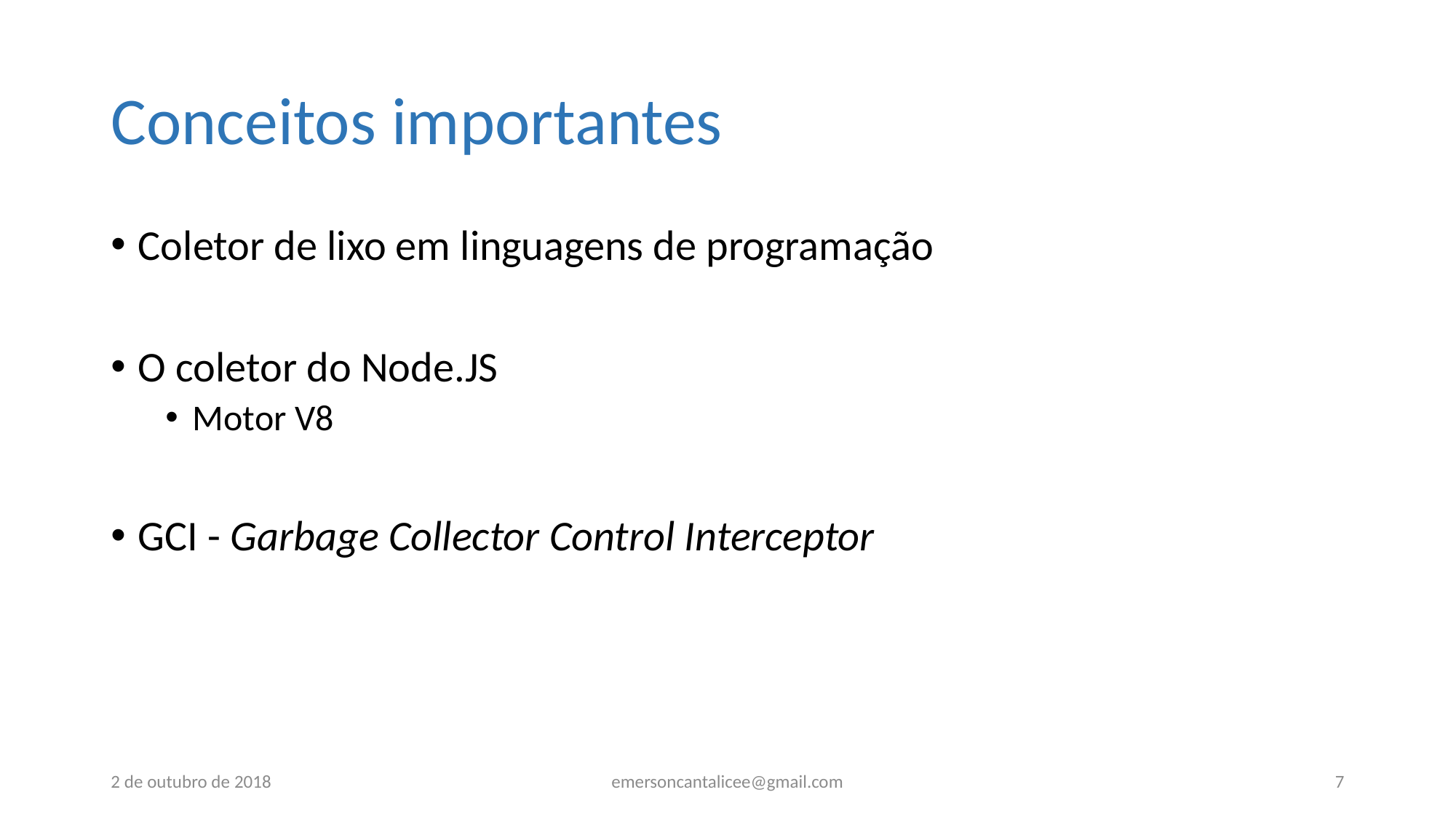

# Conceitos importantes
Coletor de lixo em linguagens de programação

O coletor do Node.JS
Motor V8

GCI - Garbage Collector Control Interceptor
2 de outubro de 2018
emersoncantalicee@gmail.com
7